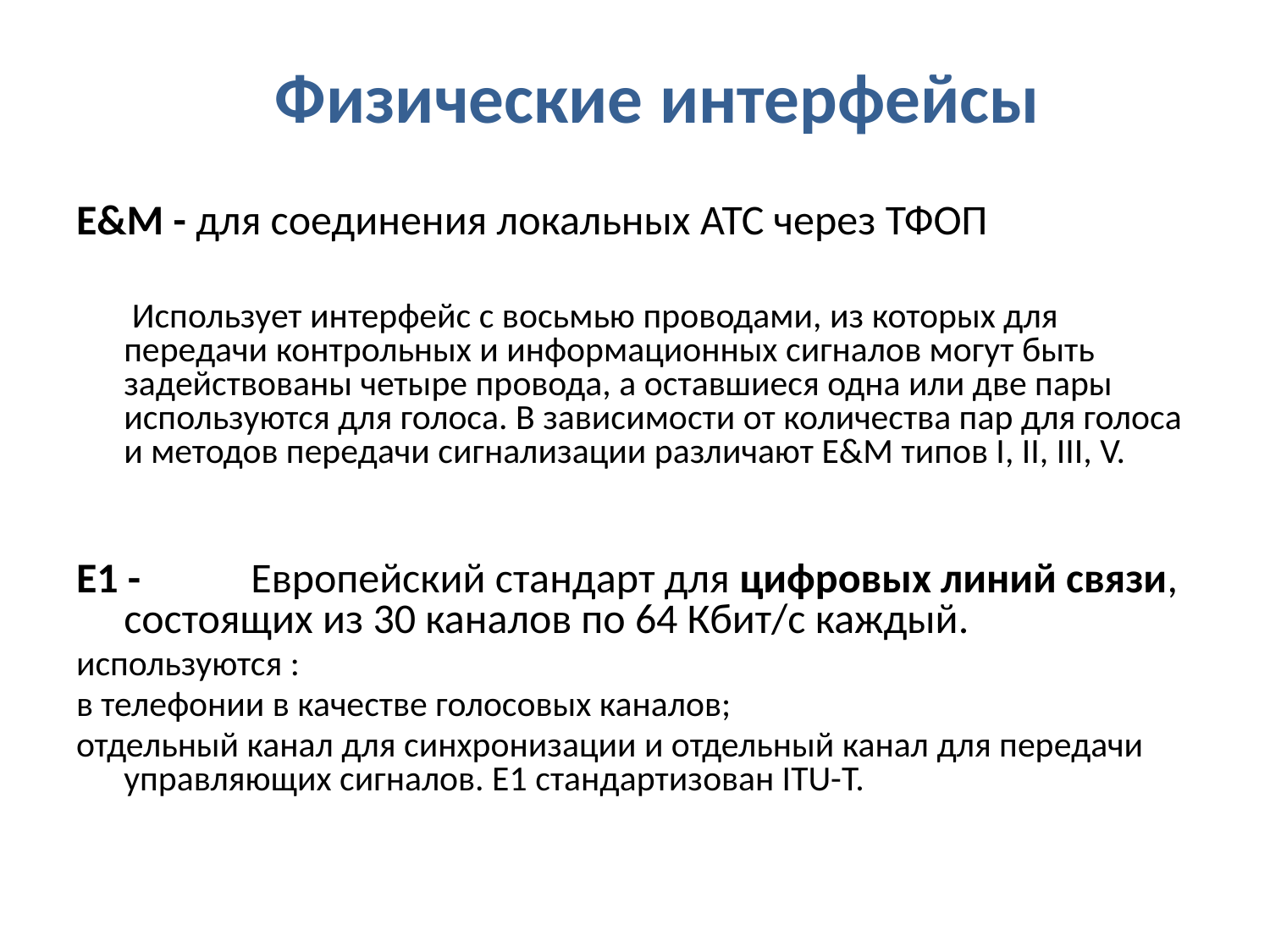

# Физические интерфейсы
E&M - для соединения локальных АТС через ТФОП
	 Использует интерфейс с восьмью проводами, из которых для передачи контрольных и информационных сигналов могут быть задействованы четыре провода, а оставшиеся одна или две пары используются для голоса. В зависимости от количества пар для голоса и методов передачи сигнализации различают E&M типов I, II, III, V.

E1 - 	Европейский стандарт для цифровых линий связи, состоящих из 30 каналов по 64 Кбит/c каждый.
используются :
в телефонии в качестве голосовых каналов;
отдельный канал для синхронизации и отдельный канал для передачи управляющих сигналов. E1 стандартизован ITU-T.